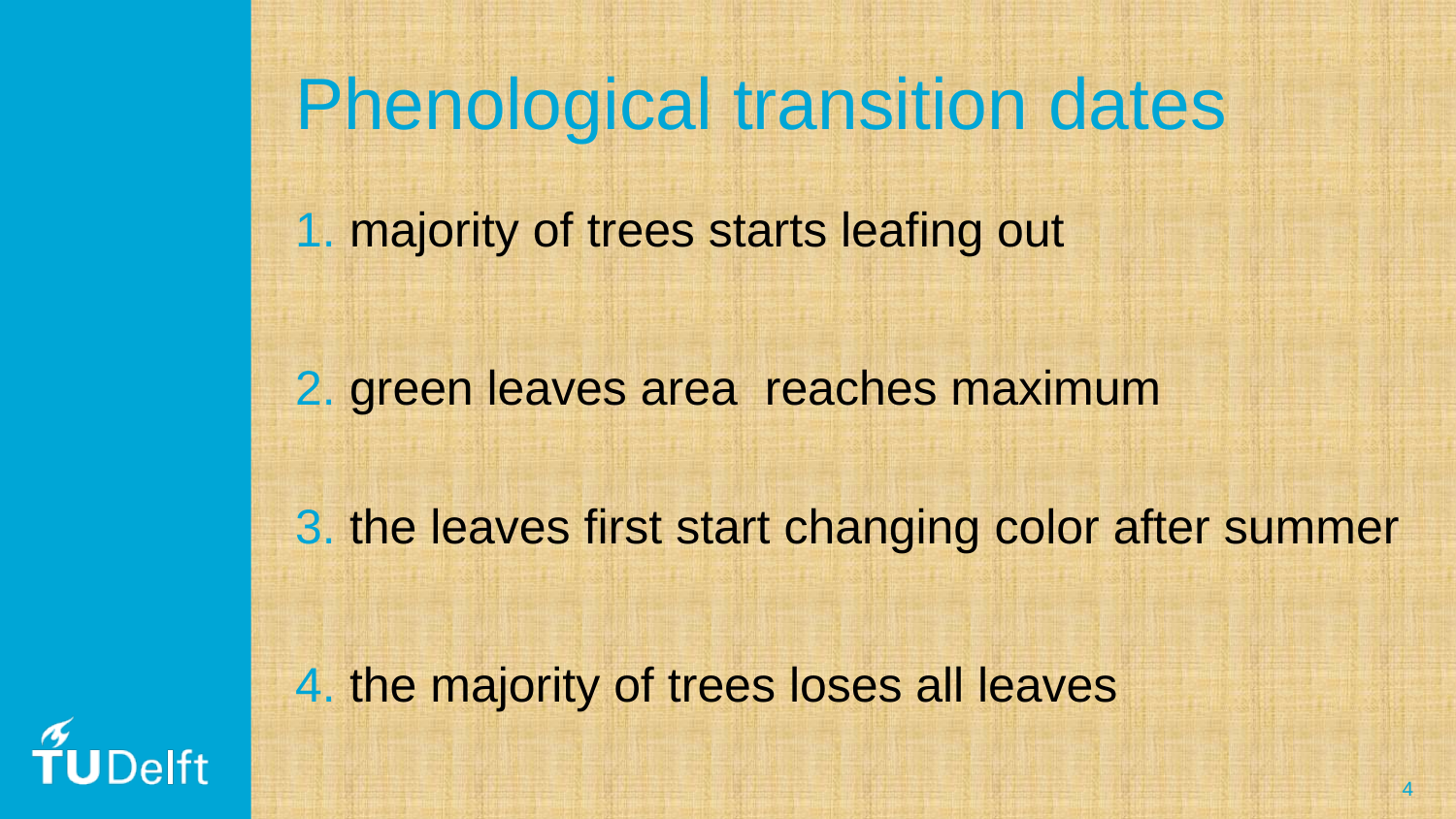

# Phenological transition dates
1. majority of trees starts leafing out

2. green leaves area  reaches maximum

3. the leaves first start changing color after summer

4. the majority of trees loses all leaves